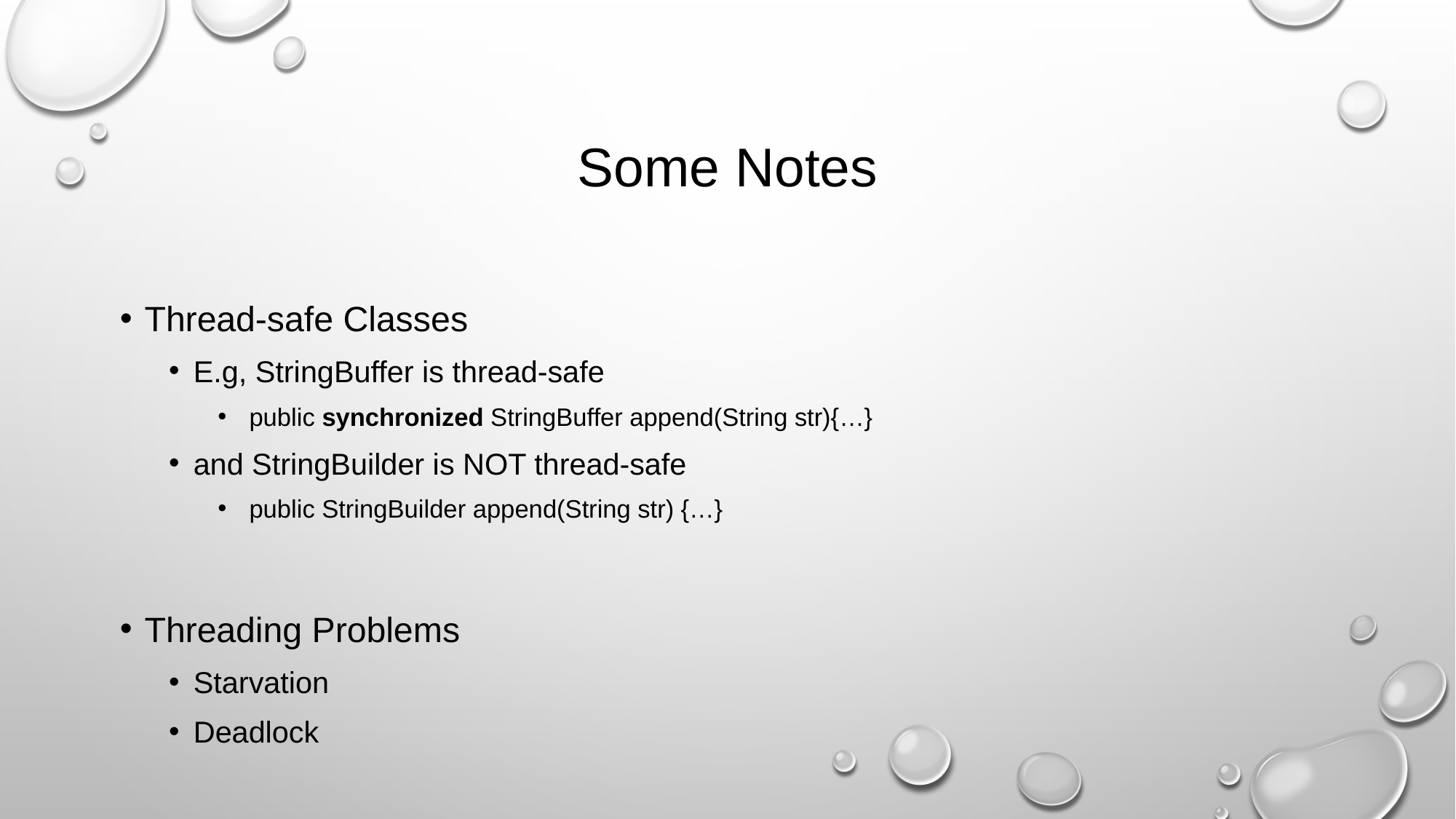

# Some Notes
Thread-safe Classes
E.g, StringBuffer is thread-safe
 public synchronized StringBuffer append(String str){…}
and StringBuilder is NOT thread-safe
 public StringBuilder append(String str) {…}

Threading Problems
Starvation
Deadlock